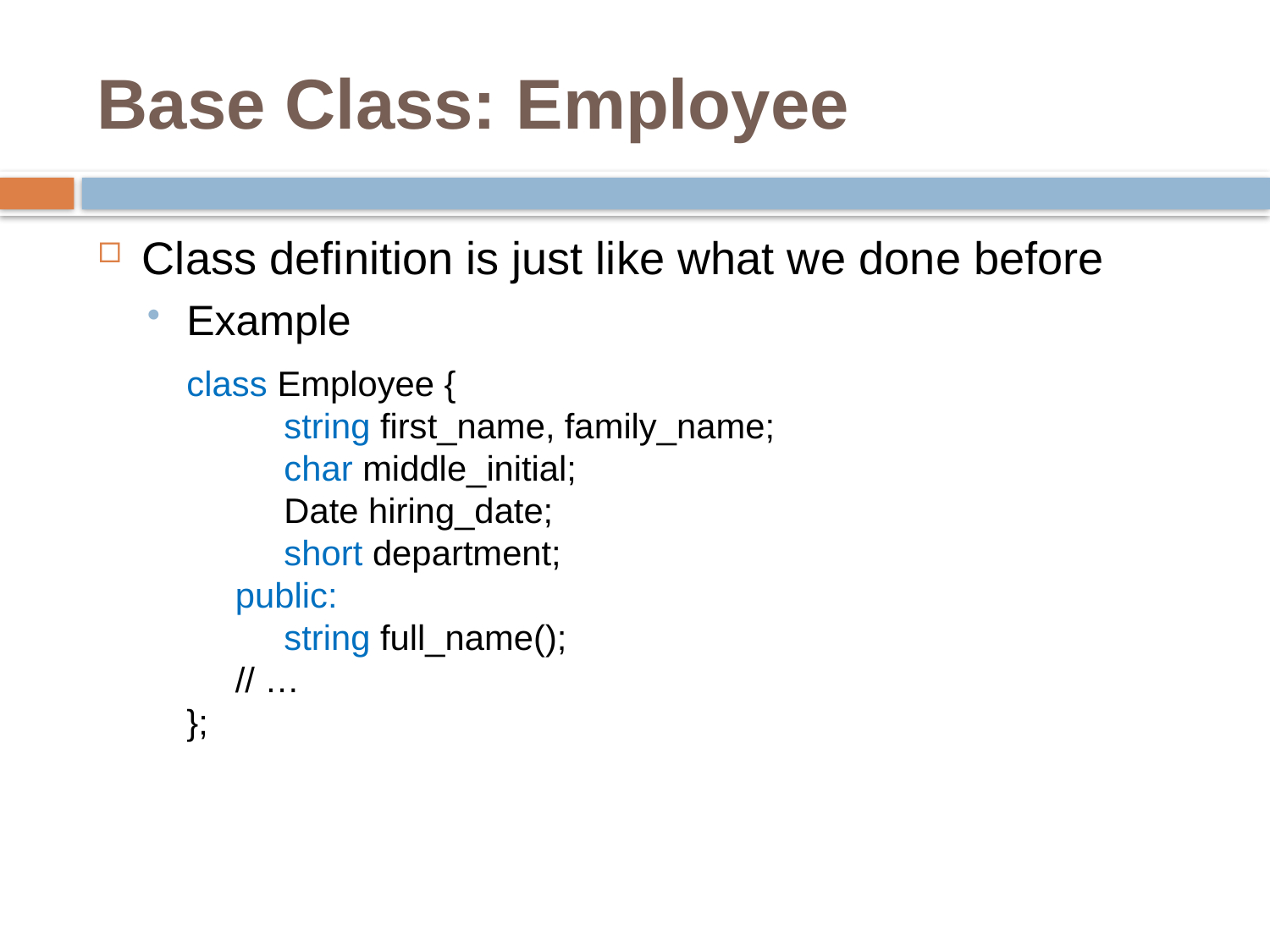

# Base Class: Employee
Class definition is just like what we done before
Example
class Employee {
          string first_name, family_name;
          char middle_initial;
          Date hiring_date;
          short department;
     public:
          string full_name();
     // …
};